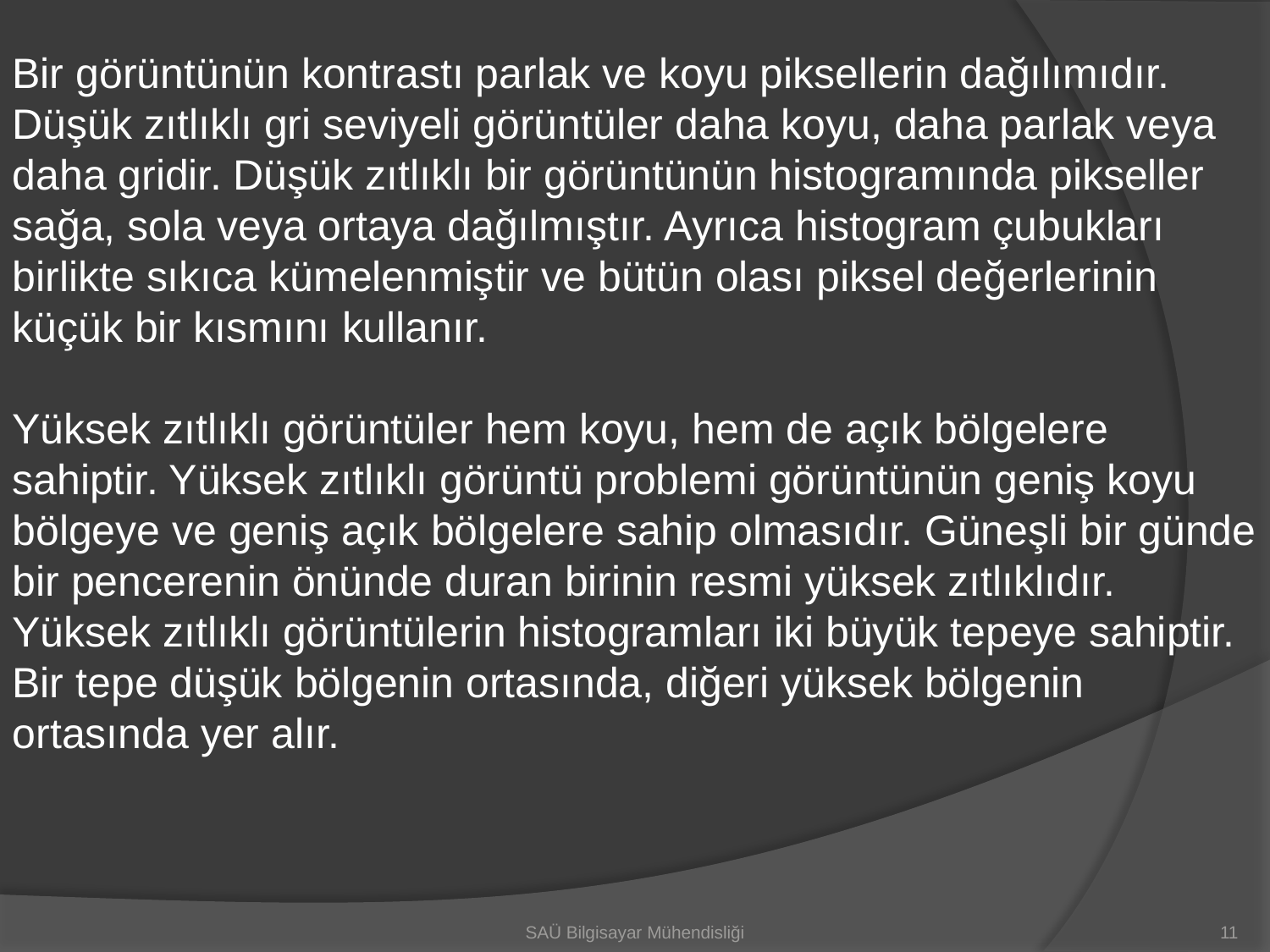

Bir görüntünün kontrastı parlak ve koyu piksellerin dağılımıdır. Düşük zıtlıklı gri seviyeli görüntüler daha koyu, daha parlak veya daha gridir. Düşük zıtlıklı bir görüntünün histogramında pikseller sağa, sola veya ortaya dağılmıştır. Ayrıca histogram çubukları birlikte sıkıca kümelenmiştir ve bütün olası piksel değerlerinin küçük bir kısmını kullanır.

Yüksek zıtlıklı görüntüler hem koyu, hem de açık bölgelere sahiptir. Yüksek zıtlıklı görüntü problemi görüntünün geniş koyu bölgeye ve geniş açık bölgelere sahip olmasıdır. Güneşli bir günde bir pencerenin önünde duran birinin resmi yüksek zıtlıklıdır. Yüksek zıtlıklı görüntülerin histogramları iki büyük tepeye sahiptir. Bir tepe düşük bölgenin ortasında, diğeri yüksek bölgenin ortasında yer alır.

SAÜ Bilgisayar Mühendisliği
11